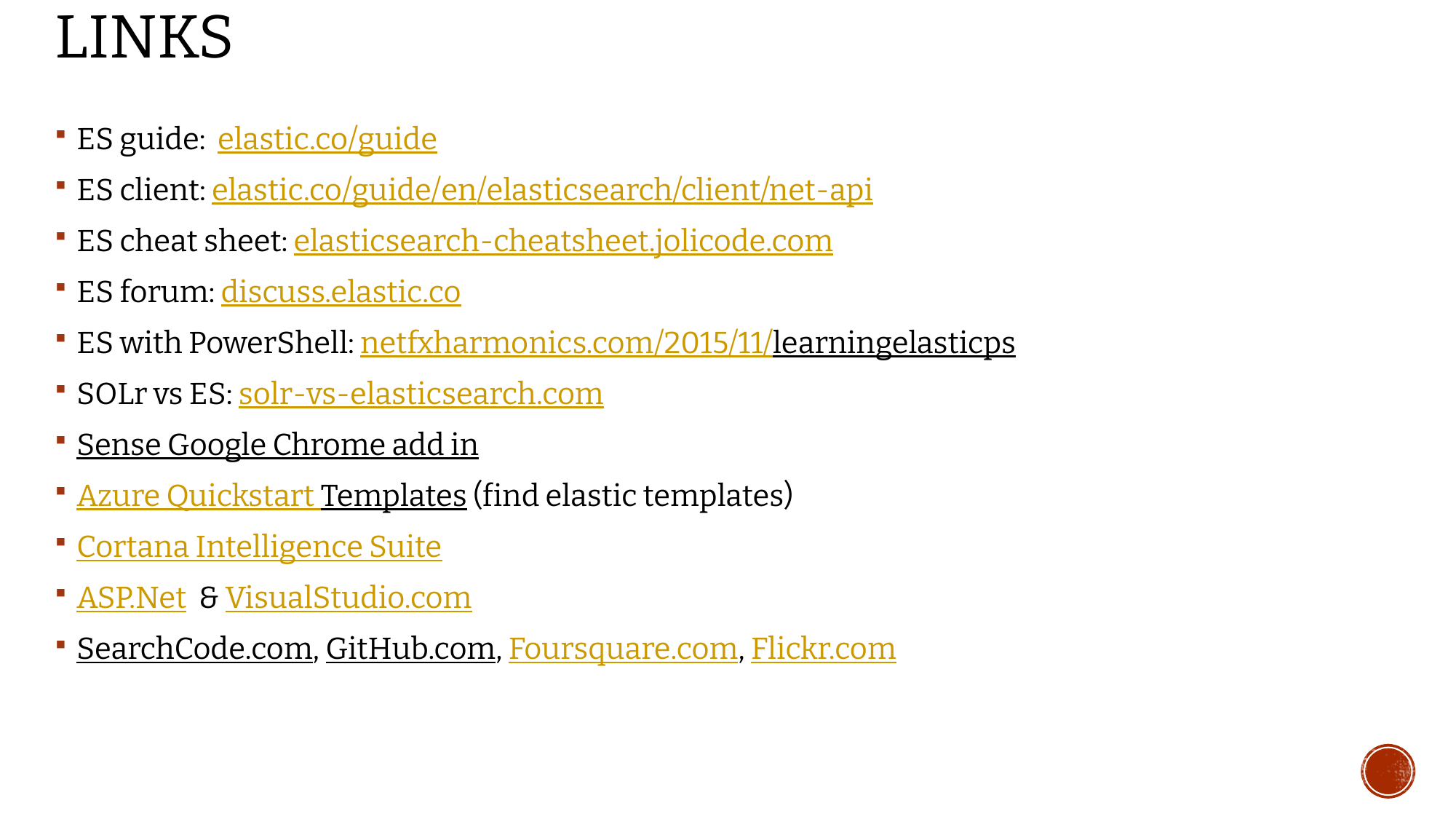

# Links
ES guide:  elastic.co/guide
ES client: elastic.co/guide/en/elasticsearch/client/net-api
ES cheat sheet: elasticsearch-cheatsheet.jolicode.com
ES forum: discuss.elastic.co
ES with PowerShell: netfxharmonics.com/2015/11/learningelasticps
SOLr vs ES: solr-vs-elasticsearch.com
Sense Google Chrome add in
Azure Quickstart Templates (find elastic templates)
Cortana Intelligence Suite
ASP.Net  & VisualStudio.com
SearchCode.com, GitHub.com, Foursquare.com, Flickr.com